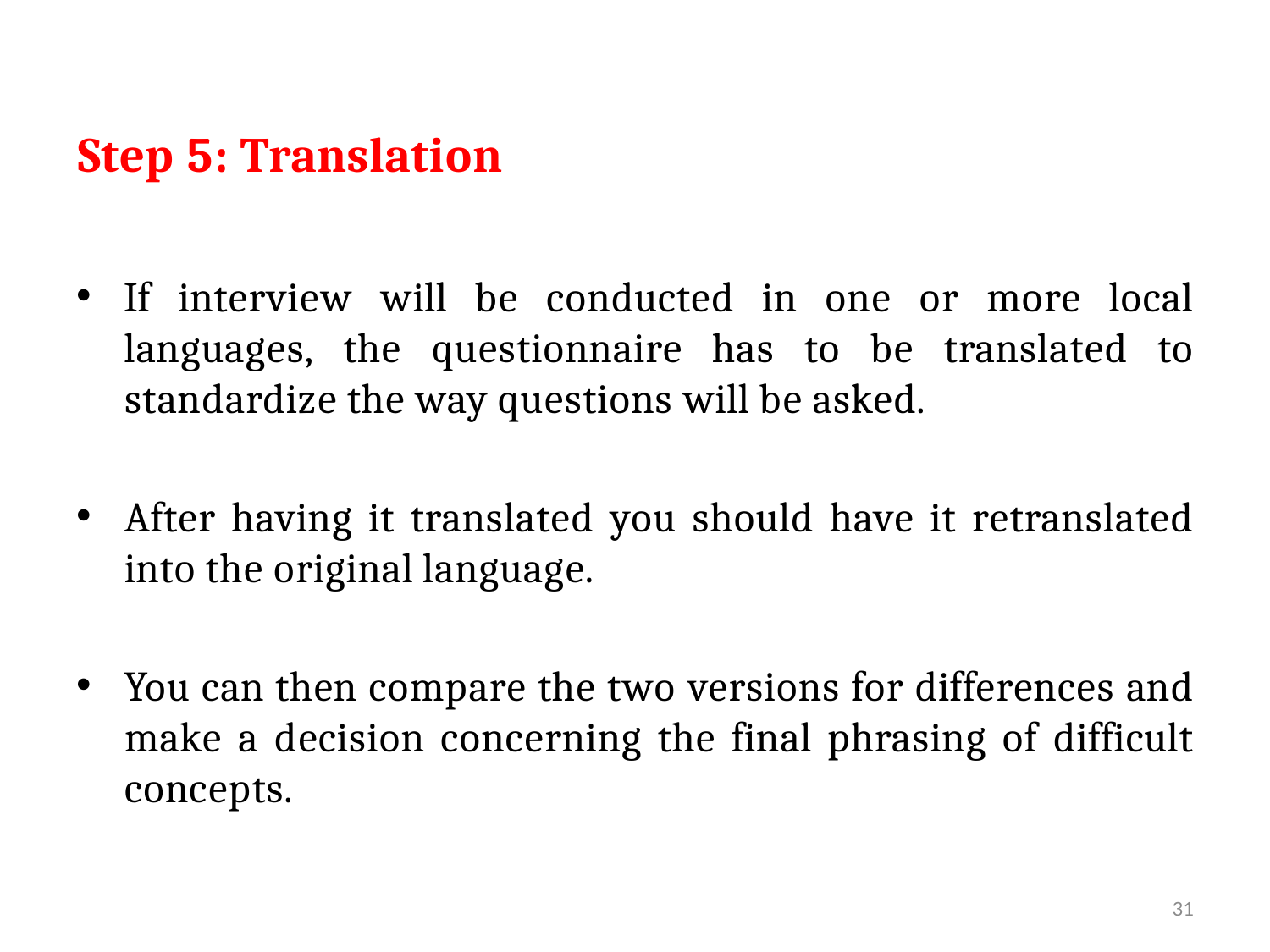

Step 5: Translation

If interview will be conducted in one or more local languages, the questionnaire has to be translated to standardize the way questions will be asked.

After having it translated you should have it retranslated into the original language.

You can then compare the two versions for differences and make a decision concerning the final phrasing of difficult concepts.
31